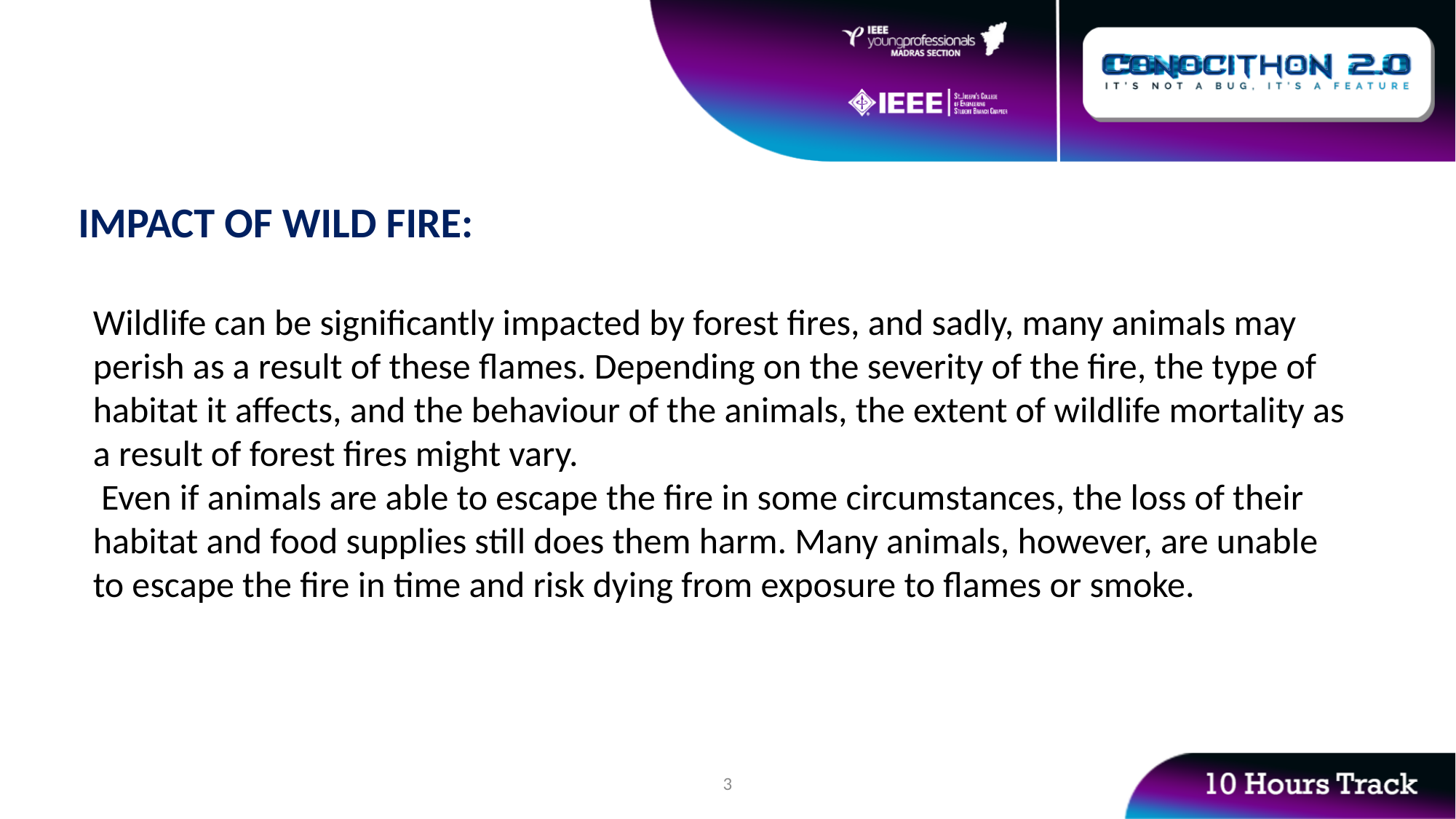

IMPACT OF WILD FIRE:
Wildlife can be significantly impacted by forest fires, and sadly, many animals may perish as a result of these flames. Depending on the severity of the fire, the type of habitat it affects, and the behaviour of the animals, the extent of wildlife mortality as a result of forest fires might vary.
 Even if animals are able to escape the fire in some circumstances, the loss of their habitat and food supplies still does them harm. Many animals, however, are unable to escape the fire in time and risk dying from exposure to flames or smoke.
3